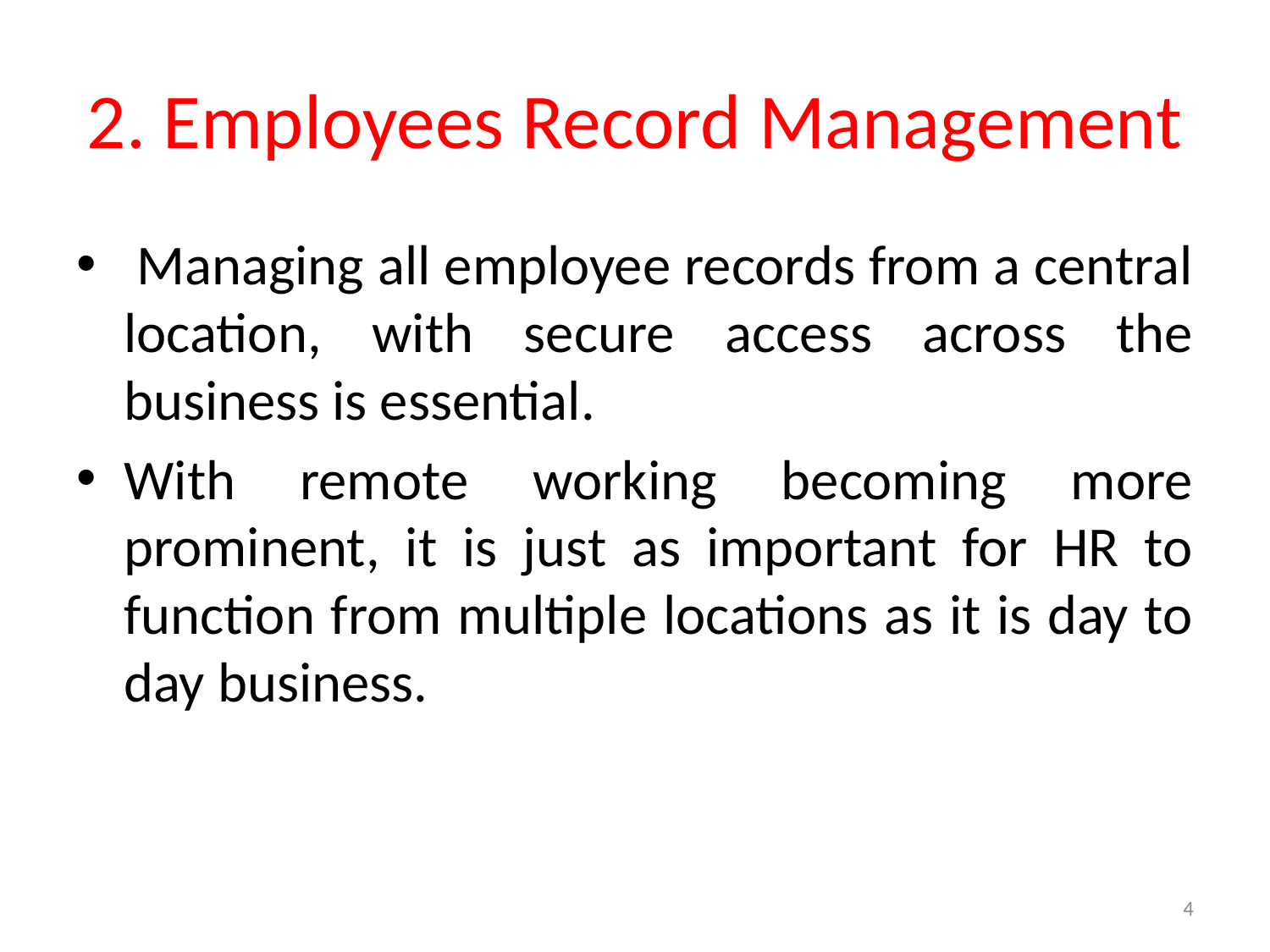

# 2. Employees Record Management
 Managing all employee records from a central location, with secure access across the business is essential.
With remote working becoming more prominent, it is just as important for HR to function from multiple locations as it is day to day business.
4